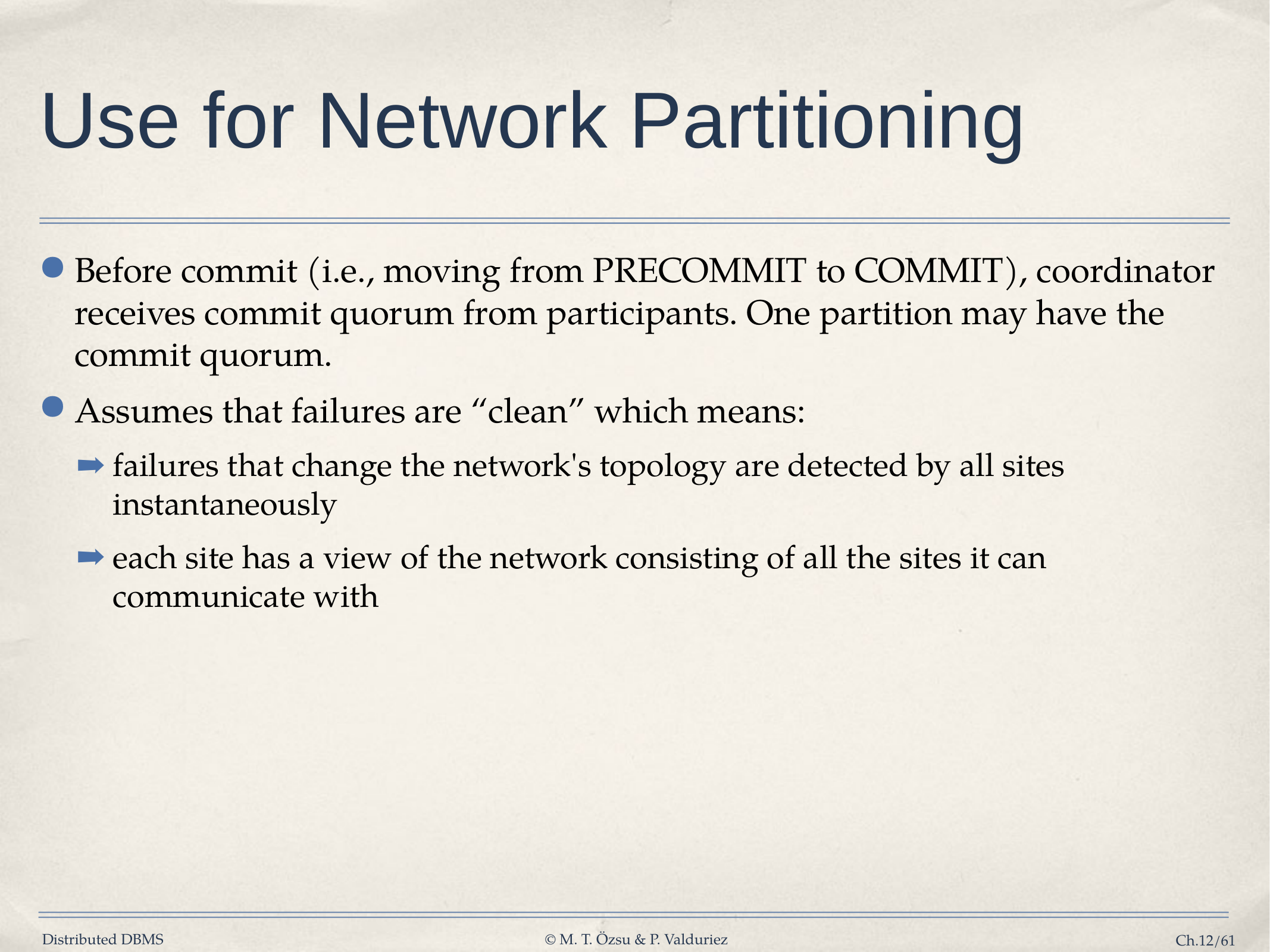

# Use for Network Partitioning
Before commit (i.e., moving from PRECOMMIT to COMMIT), coordinator receives commit quorum from participants. One partition may have the commit quorum.
Assumes that failures are “clean” which means:
failures that change the network's topology are detected by all sites instantaneously
each site has a view of the network consisting of all the sites it can communicate with